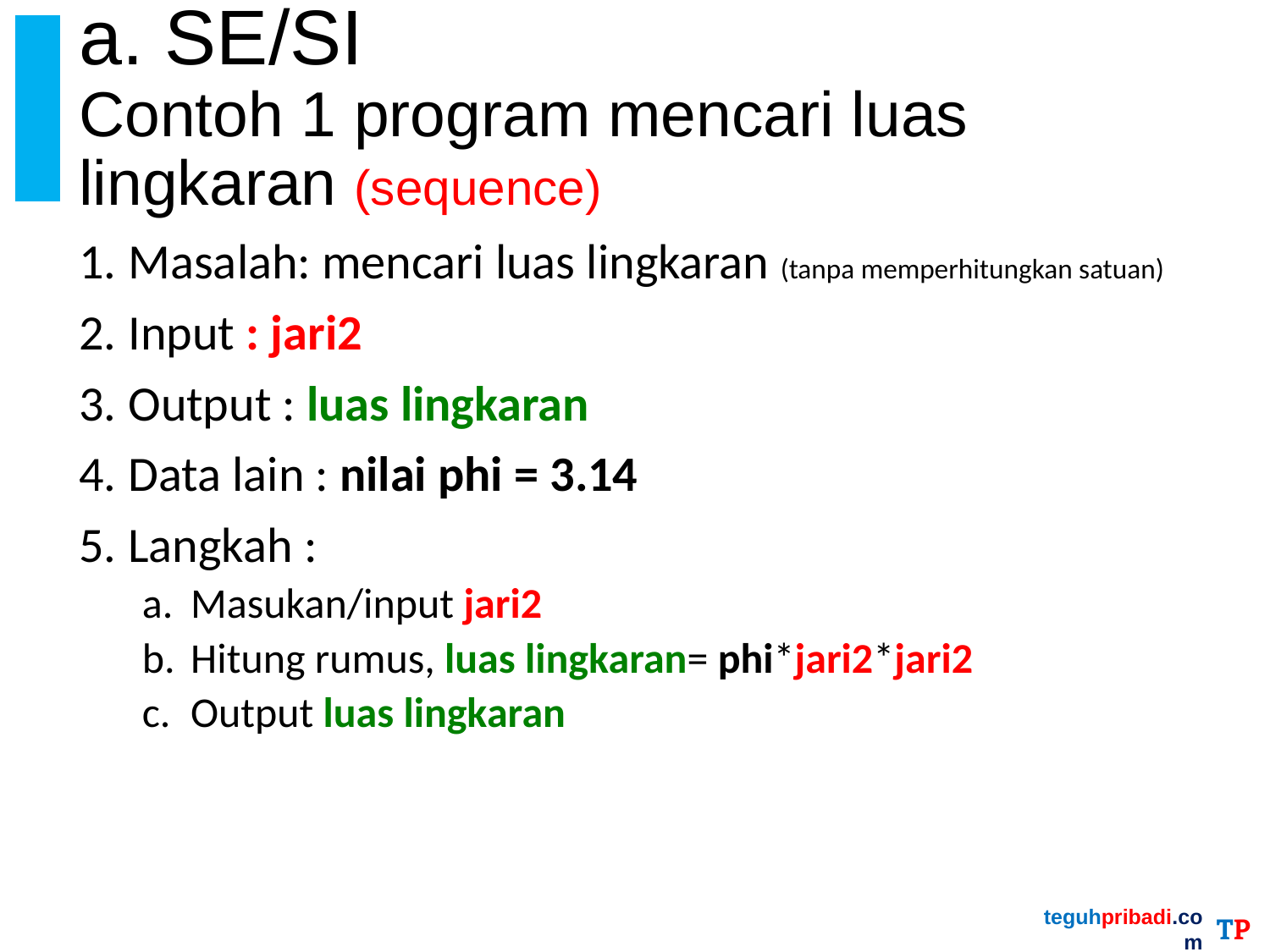

# a. SE/SI Contoh 1 program mencari luas lingkaran (sequence)
Masalah: mencari luas lingkaran (tanpa memperhitungkan satuan)
Input : jari2
Output : luas lingkaran
Data lain : nilai phi = 3.14
Langkah :
Masukan/input jari2
Hitung rumus, luas lingkaran= phi*jari2*jari2
Output luas lingkaran